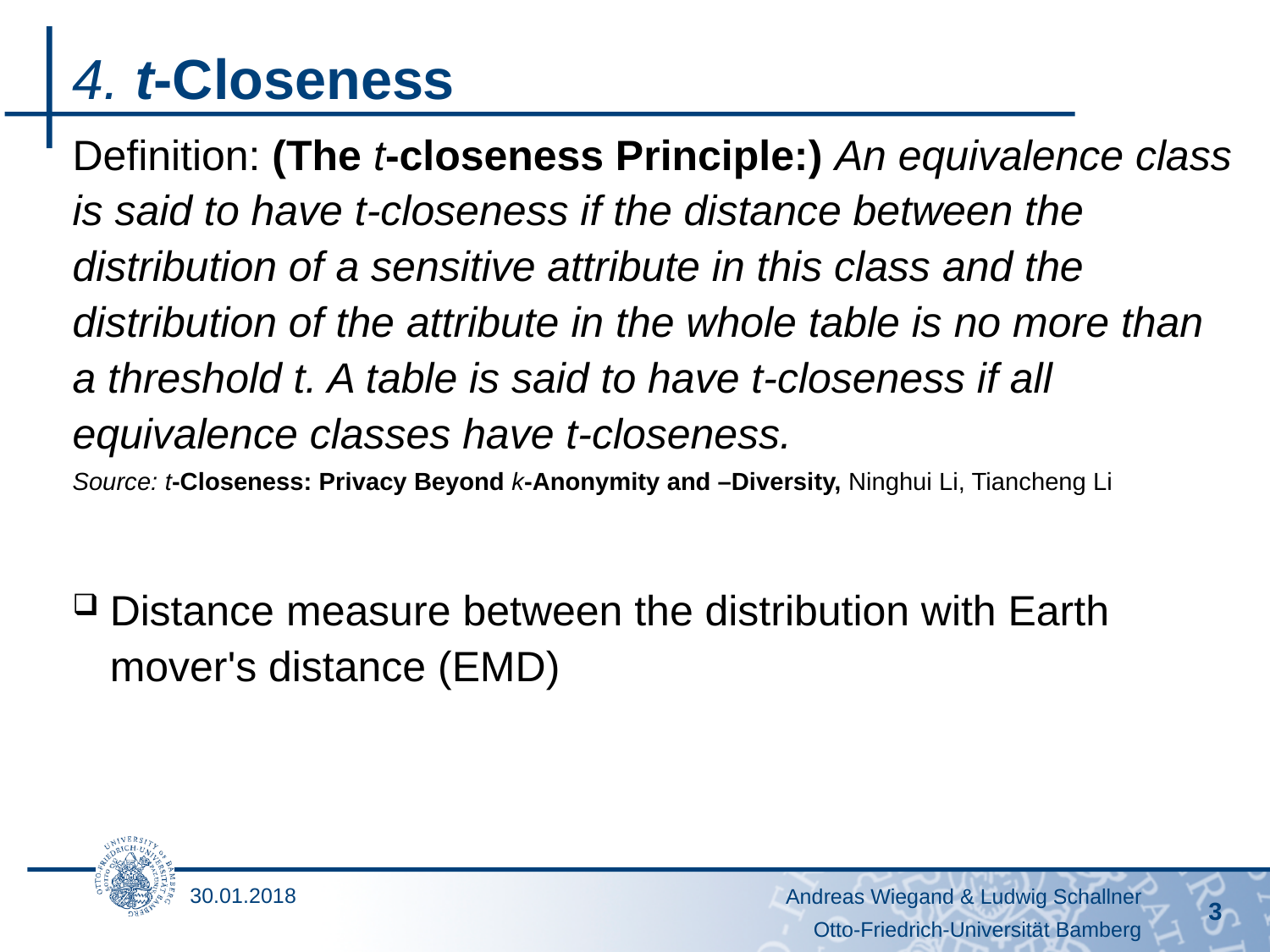

# 4. t-Closeness
Definition: (The t-closeness Principle:) An equivalence class is said to have t-closeness if the distance between the distribution of a sensitive attribute in this class and the distribution of the attribute in the whole table is no more than a threshold t. A table is said to have t-closeness if all equivalence classes have t-closeness.
Source: t-Closeness: Privacy Beyond k-Anonymity and –Diversity, Ninghui Li, Tiancheng Li

Distance measure between the distribution with Earth mover's distance (EMD)
30.01.2018
Andreas Wiegand & Ludwig Schallner
3